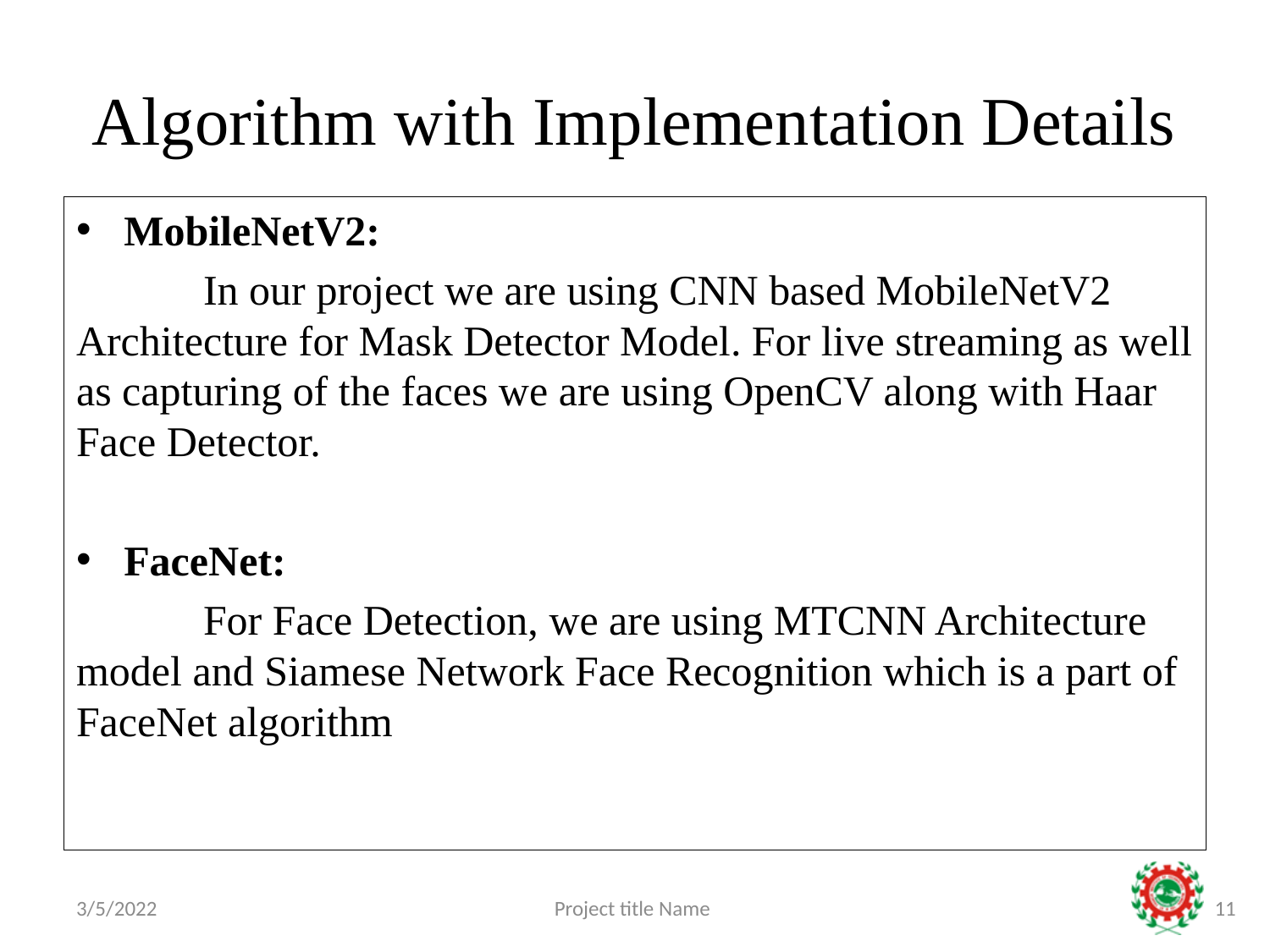

# Algorithm with Implementation Details
MobileNetV2:
	In our project we are using CNN based MobileNetV2 Architecture for Mask Detector Model. For live streaming as well as capturing of the faces we are using OpenCV along with Haar Face Detector.

FaceNet:
	For Face Detection, we are using MTCNN Architecture model and Siamese Network Face Recognition which is a part of FaceNet algorithm
3/5/2022
Project title Name
11